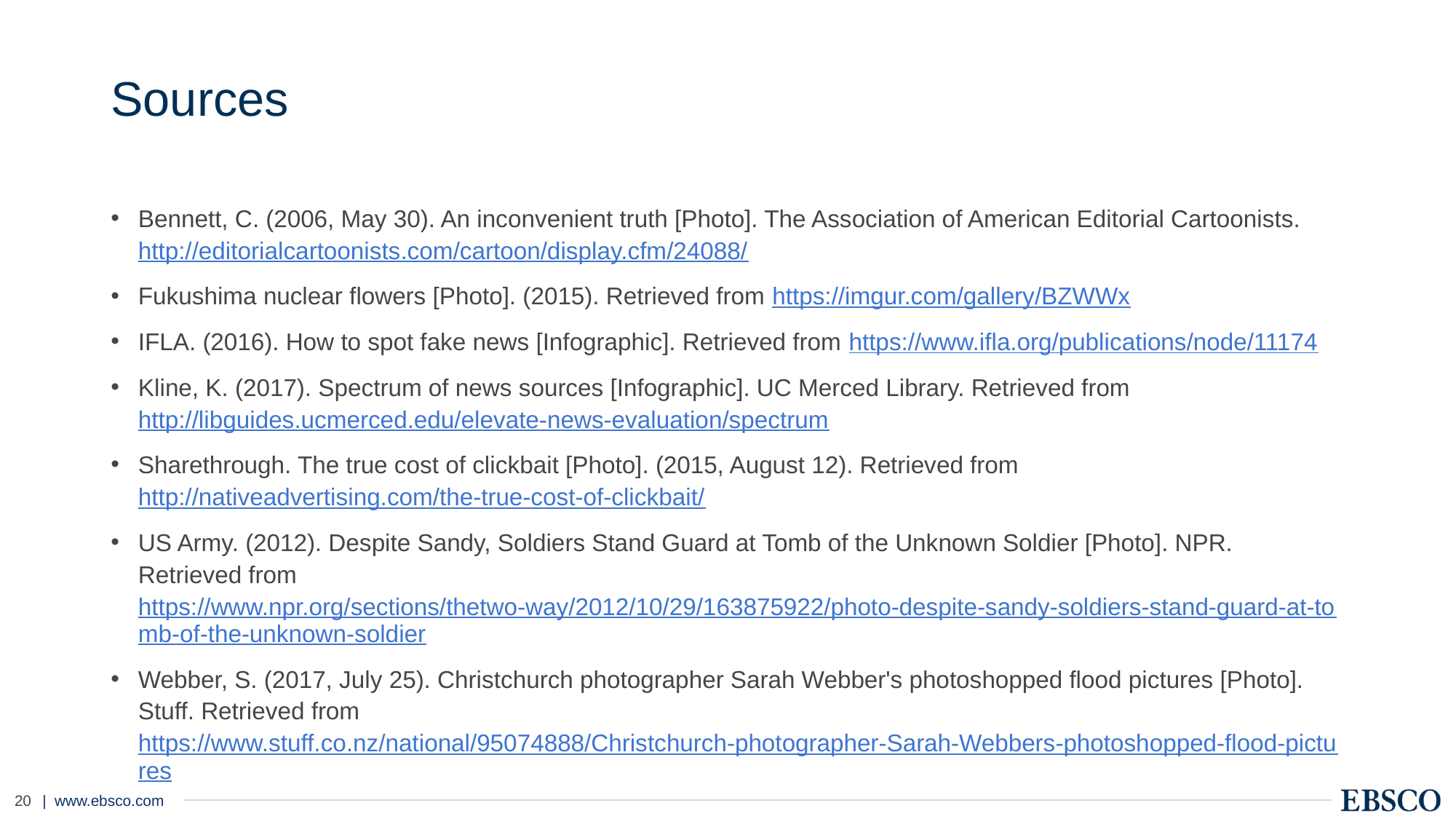

# Sources
Bennett, C. (2006, May 30). An inconvenient truth [Photo]. The Association of American Editorial Cartoonists. http://editorialcartoonists.com/cartoon/display.cfm/24088/
Fukushima nuclear flowers [Photo]. (2015). Retrieved from https://imgur.com/gallery/BZWWx
IFLA. (2016). How to spot fake news [Infographic]. Retrieved from https://www.ifla.org/publications/node/11174
Kline, K. (2017). Spectrum of news sources [Infographic]. UC Merced Library. Retrieved from http://libguides.ucmerced.edu/elevate-news-evaluation/spectrum
Sharethrough. The true cost of clickbait [Photo]. (2015, August 12). Retrieved from http://nativeadvertising.com/the-true-cost-of-clickbait/
US Army. (2012). Despite Sandy, Soldiers Stand Guard at Tomb of the Unknown Soldier [Photo]. NPR. Retrieved from https://www.npr.org/sections/thetwo-way/2012/10/29/163875922/photo-despite-sandy-soldiers-stand-guard-at-tomb-of-the-unknown-soldier
Webber, S. (2017, July 25). Christchurch photographer Sarah Webber's photoshopped flood pictures [Photo]. Stuff. Retrieved from https://www.stuff.co.nz/national/95074888/Christchurch-photographer-Sarah-Webbers-photoshopped-flood-pictures